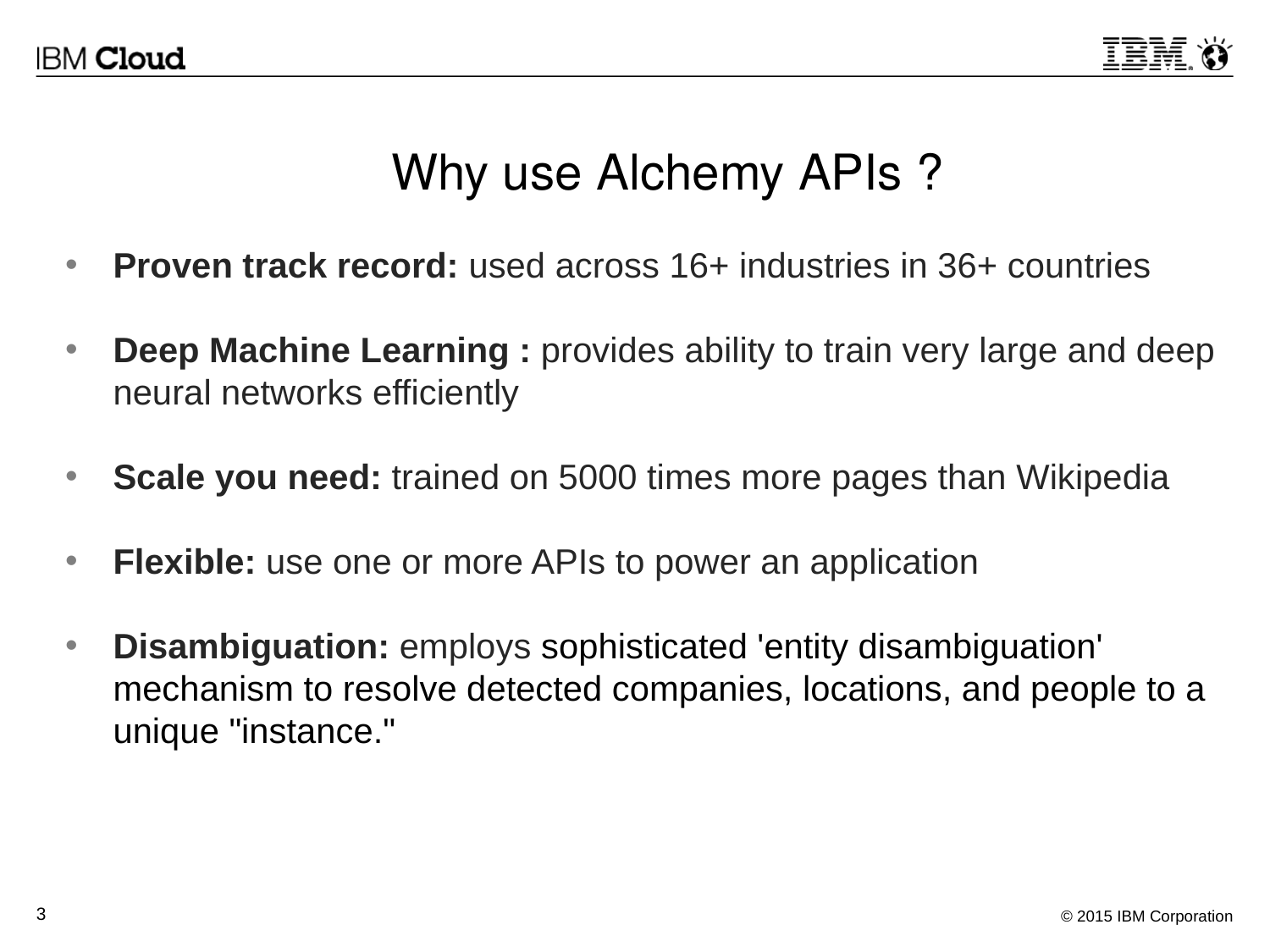

# Why use Alchemy APIs ?
Proven track record: used across 16+ industries in 36+ countries

Deep Machine Learning : provides ability to train very large and deep neural networks efficiently

Scale you need: trained on 5000 times more pages than Wikipedia

Flexible: use one or more APIs to power an application

Disambiguation: employs sophisticated 'entity disambiguation' mechanism to resolve detected companies, locations, and people to a unique "instance."